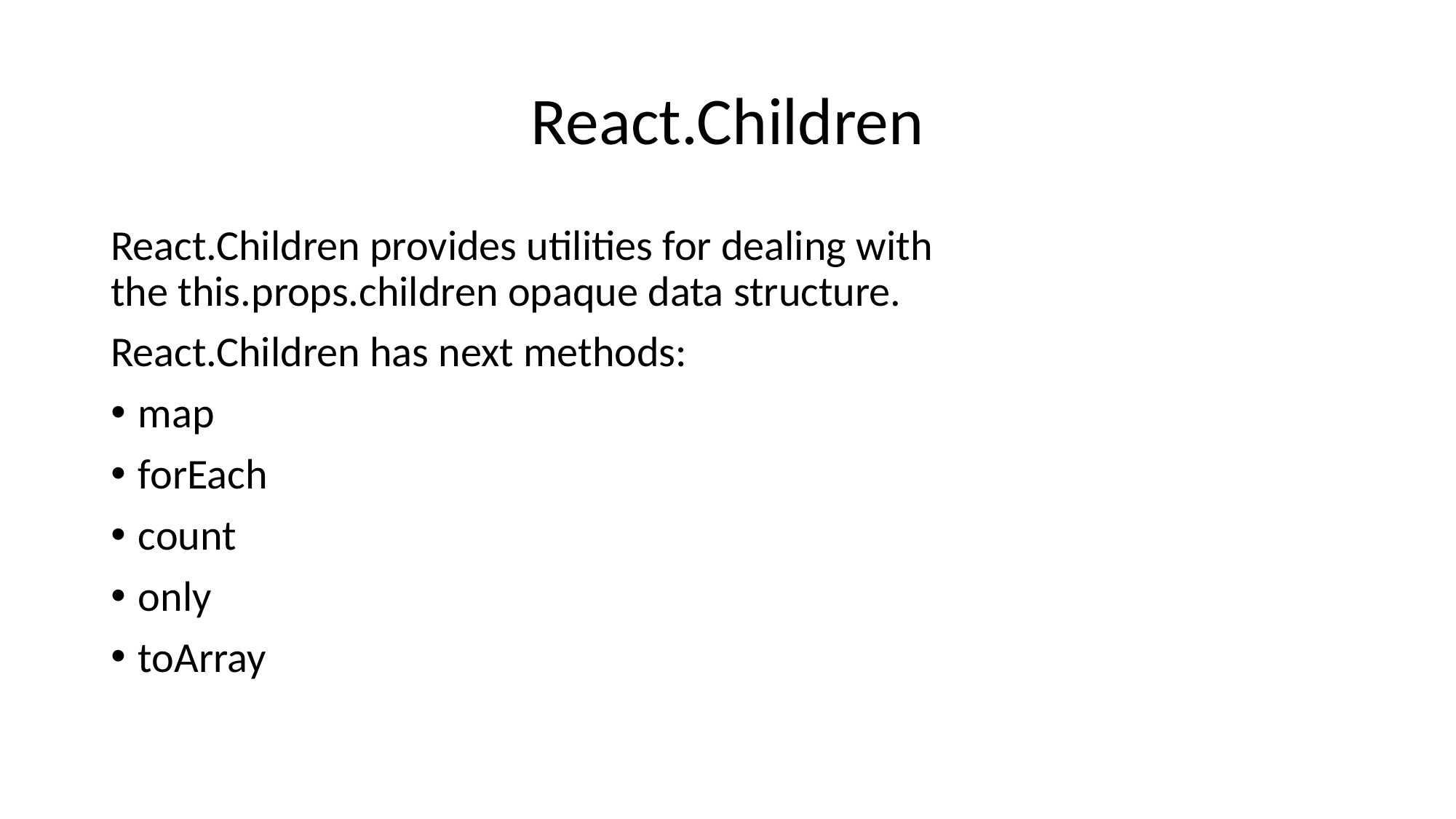

# React.Children
React.Children provides utilities for dealing with the this.props.children opaque data structure.
React.Children has next methods:
map
forEach
count
only
toArray